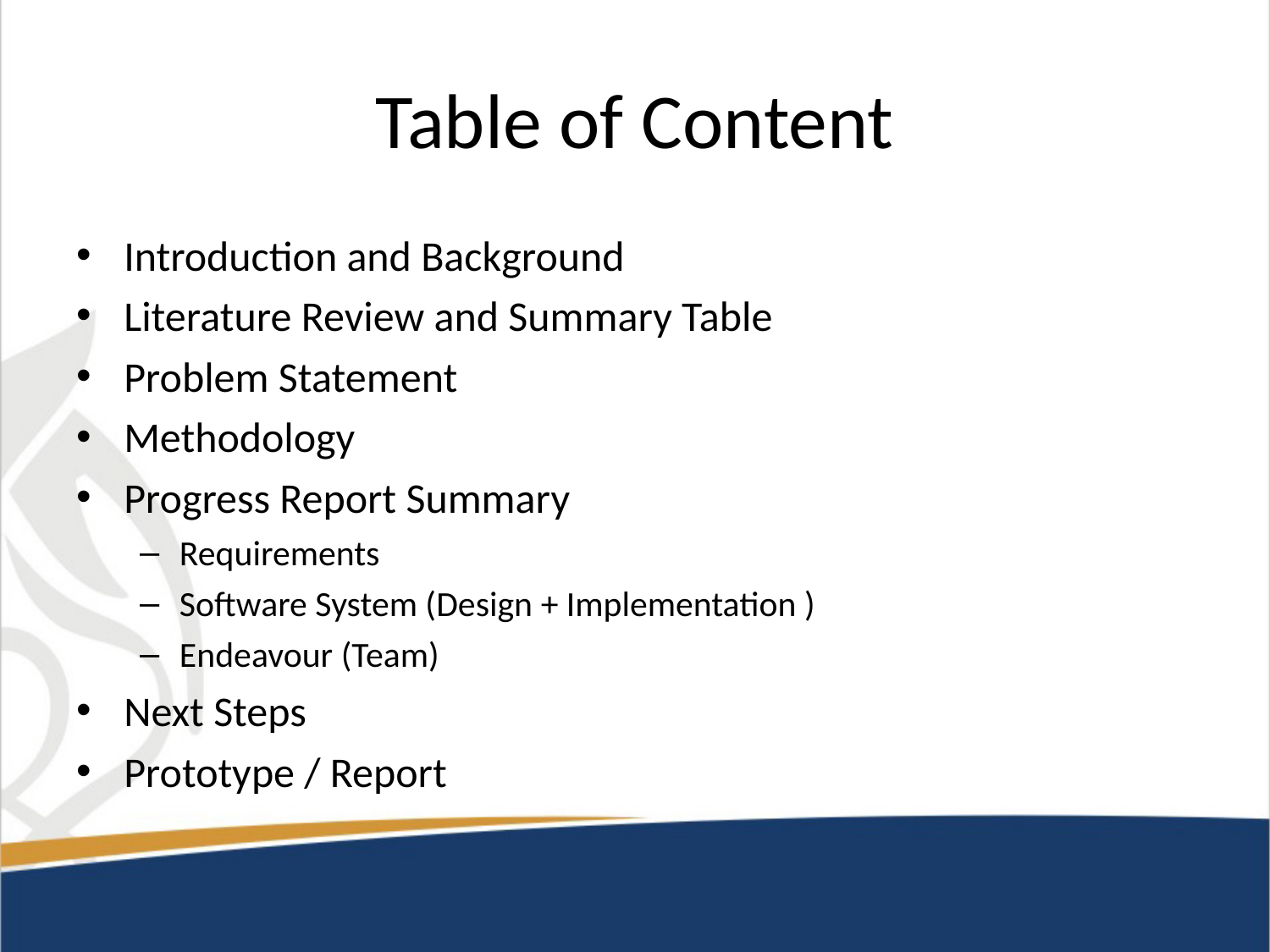

# Table of Content
Introduction and Background
Literature Review and Summary Table
Problem Statement
Methodology
Progress Report Summary
Requirements
Software System (Design + Implementation )
Endeavour (Team)
Next Steps
Prototype / Report